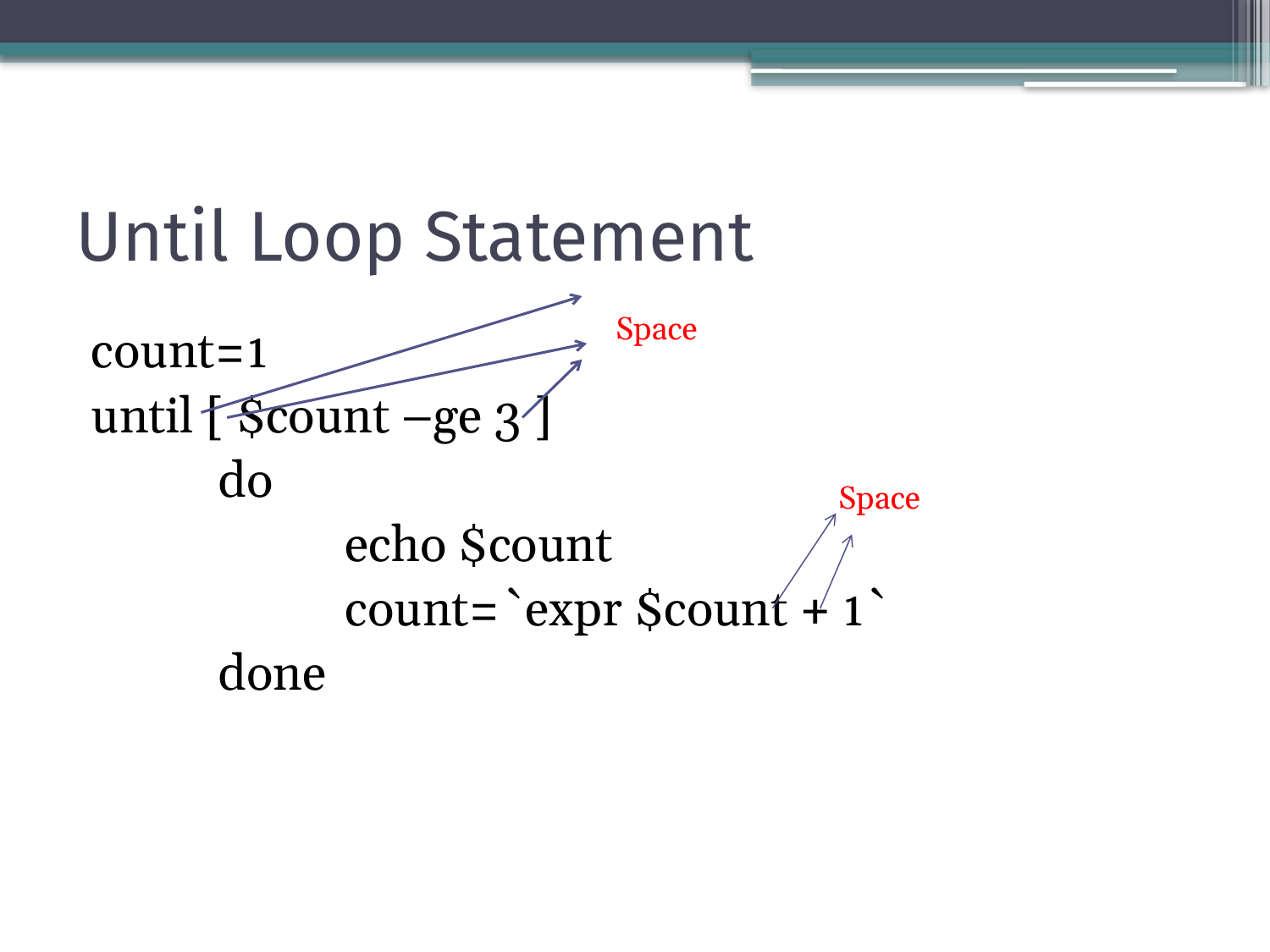

# Until Loop Statement
Space
count=1
until [ $count –ge 3 ]
	do
		echo $count
		count=`expr $count + 1`
	done

Space